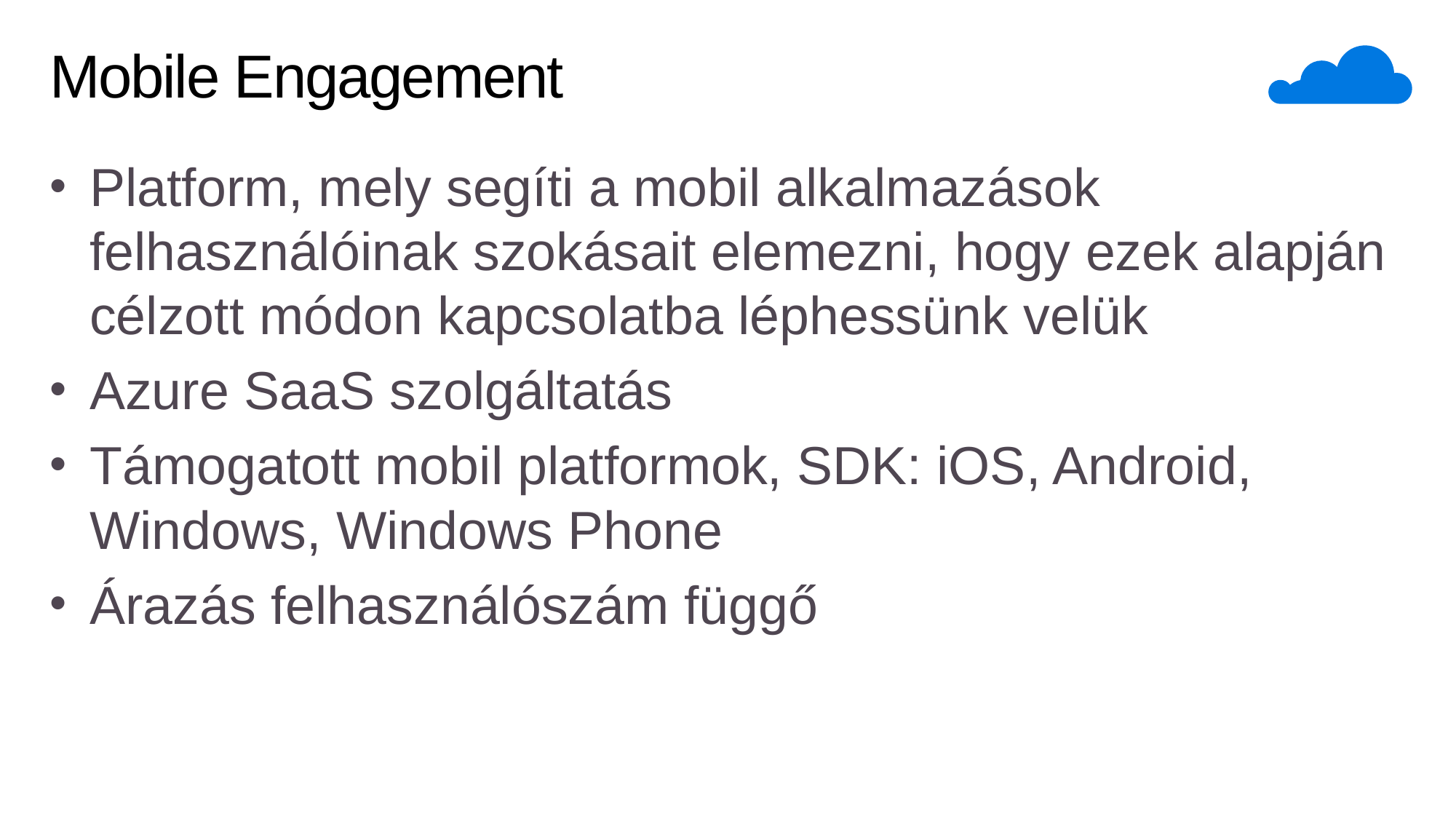

# Mobile Engagement
Platform, mely segíti a mobil alkalmazások felhasználóinak szokásait elemezni, hogy ezek alapján célzott módon kapcsolatba léphessünk velük
Azure SaaS szolgáltatás
Támogatott mobil platformok, SDK: iOS, Android, Windows, Windows Phone
Árazás felhasználószám függő